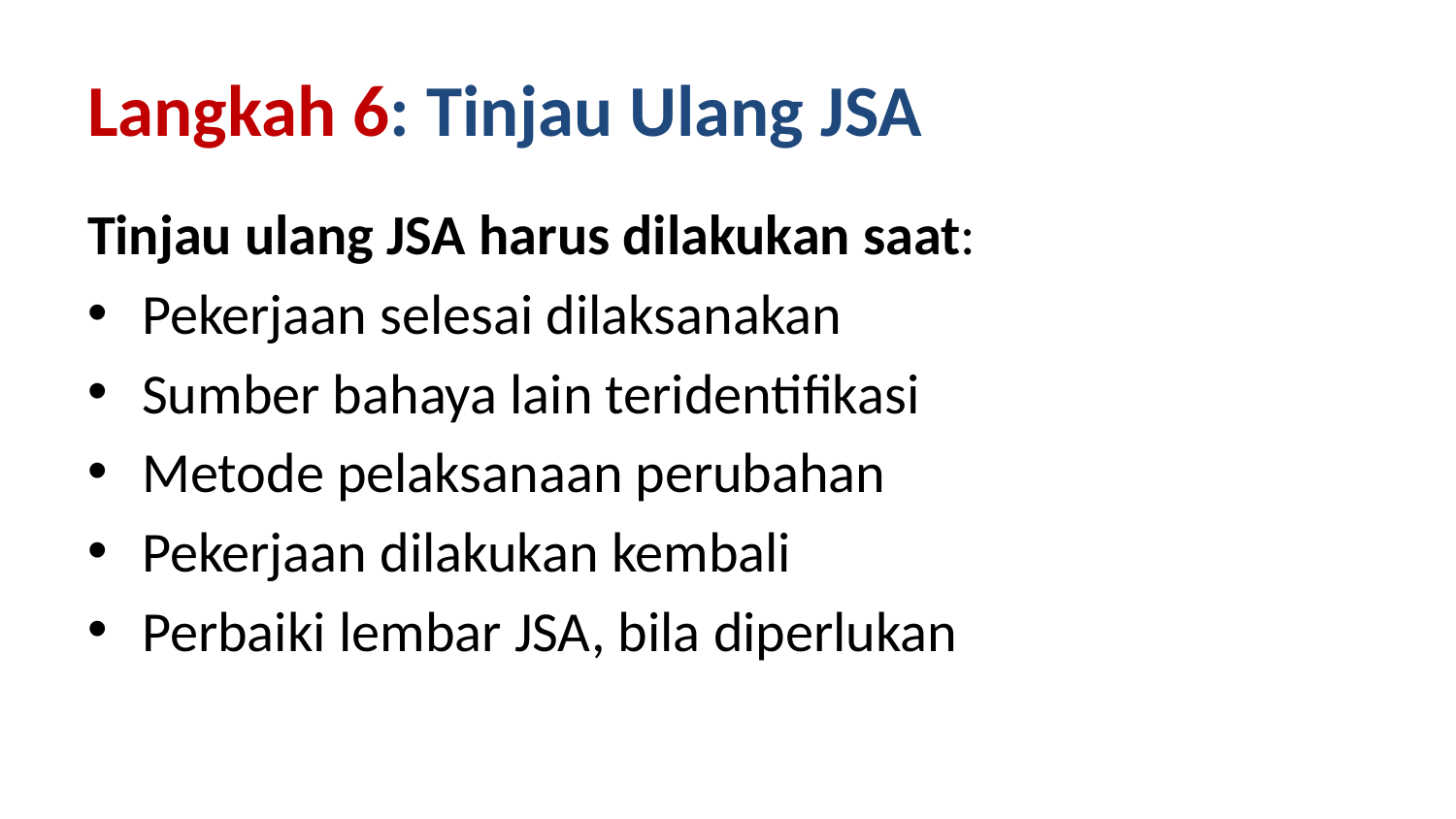

# Langkah 6: Tinjau Ulang JSA
Tinjau ulang JSA harus dilakukan saat:
Pekerjaan selesai dilaksanakan
Sumber bahaya lain teridentifikasi
Metode pelaksanaan perubahan
Pekerjaan dilakukan kembali
Perbaiki lembar JSA, bila diperlukan

23